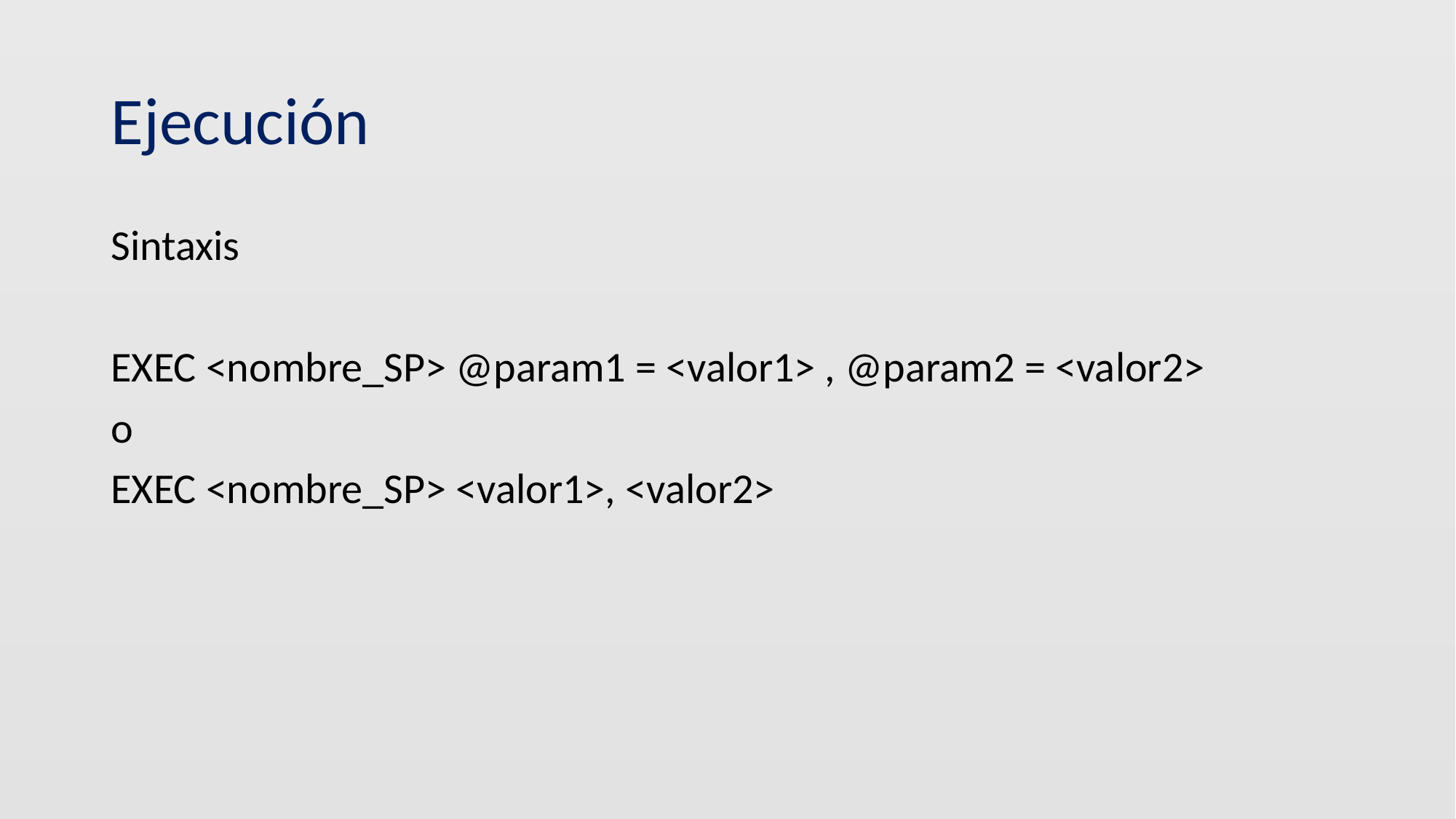

# Ejecución
Sintaxis

EXEC <nombre_SP> @param1 = <valor1> , @param2 = <valor2>
o
EXEC <nombre_SP> <valor1>, <valor2>